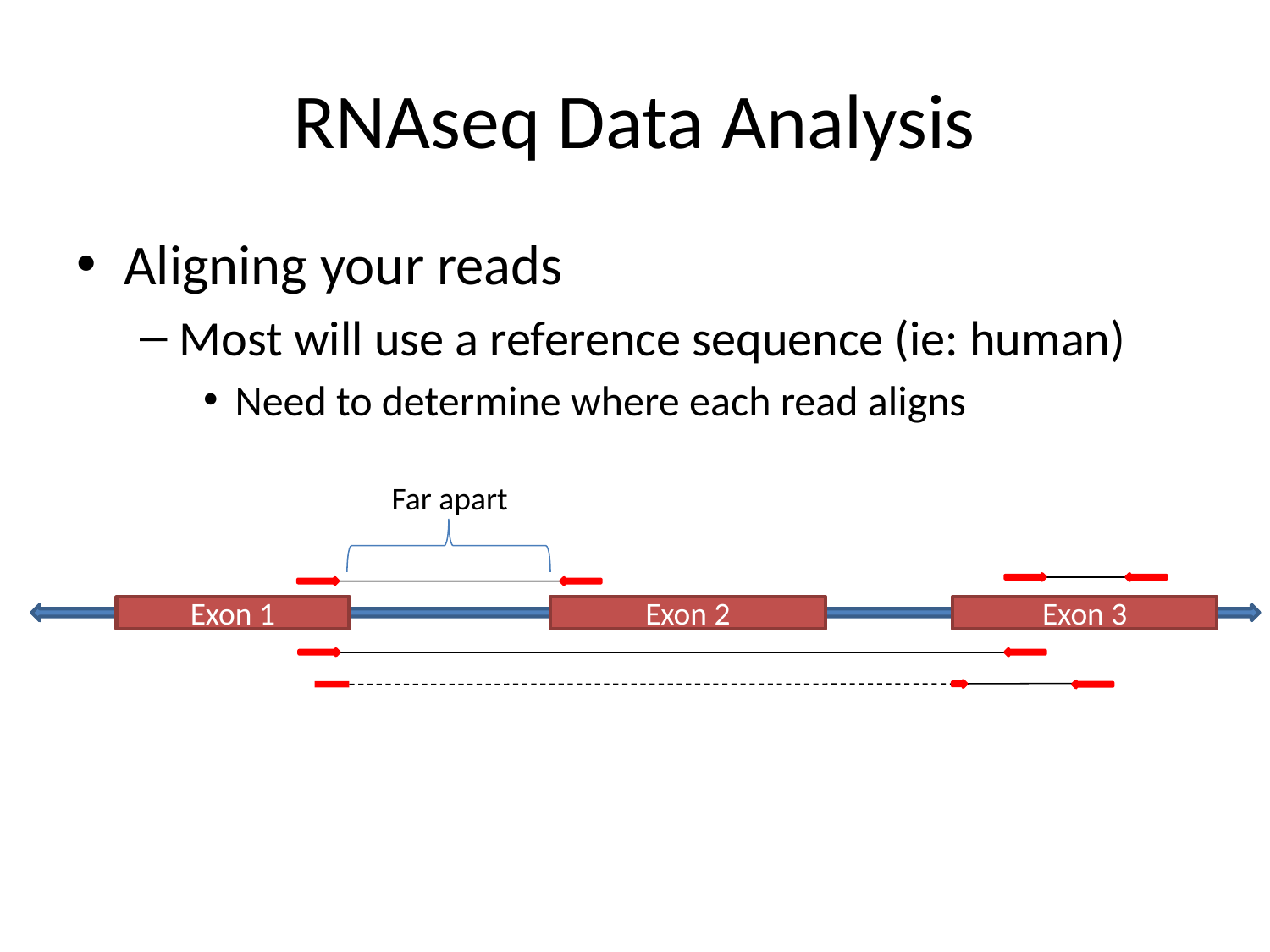

# RNAseq Data Analysis
Aligning your reads
Most will use a reference sequence (ie: human)
Need to determine where each read aligns

Far apart

Exon 1
Exon 2
Exon 3